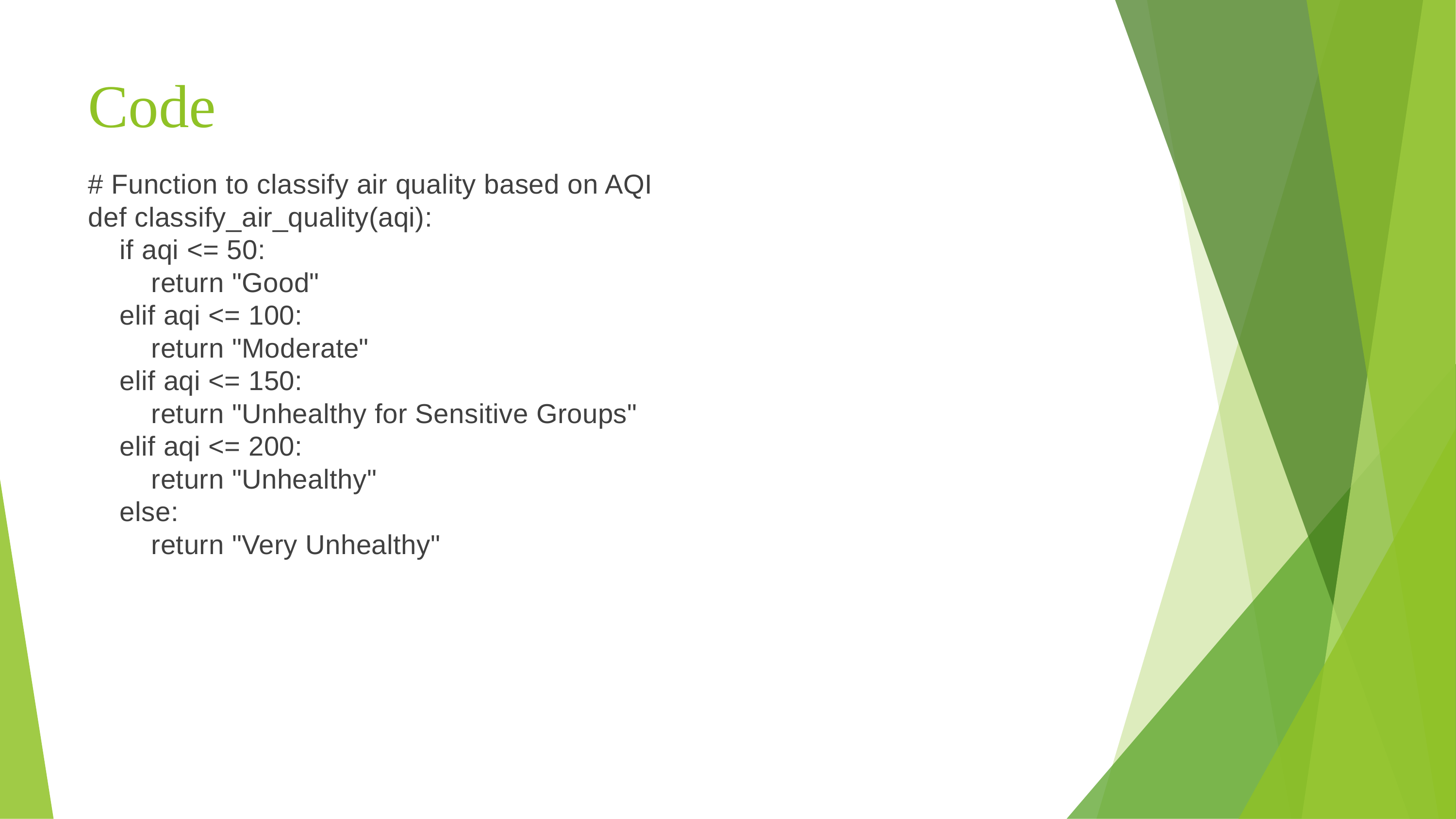

Code
# Function to classify air quality based on AQI
def classify_air_quality(aqi):
    if aqi <= 50:
        return "Good"
    elif aqi <= 100:
        return "Moderate"
    elif aqi <= 150:
        return "Unhealthy for Sensitive Groups"
    elif aqi <= 200:
        return "Unhealthy"
    else:
        return "Very Unhealthy"